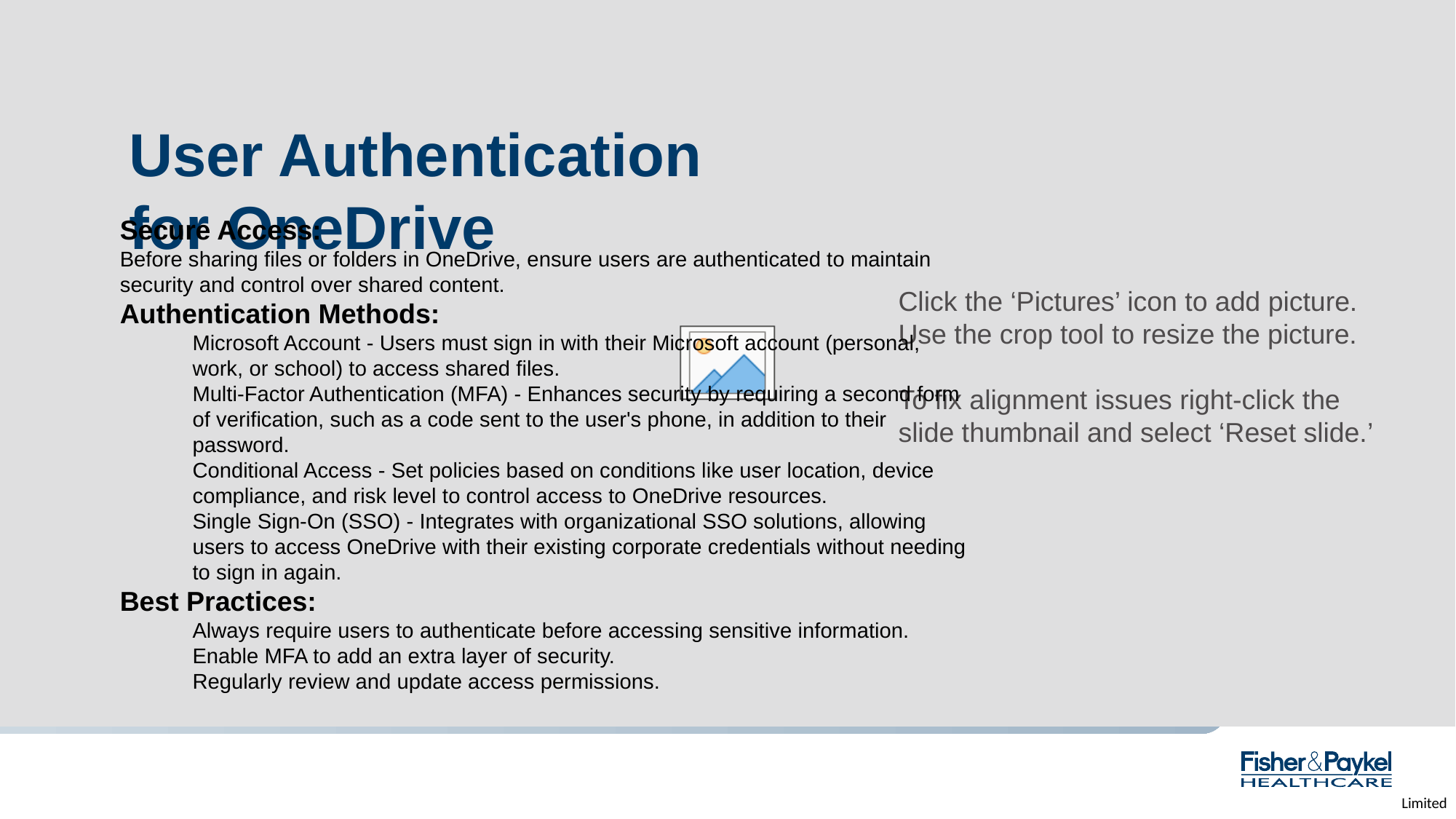

# User Authentication for OneDrive

Secure Access:
Before sharing files or folders in OneDrive, ensure users are authenticated to maintain security and control over shared content.
Authentication Methods:
Microsoft Account - Users must sign in with their Microsoft account (personal, work, or school) to access shared files.
Multi-Factor Authentication (MFA) - Enhances security by requiring a second form of verification, such as a code sent to the user's phone, in addition to their password.
Conditional Access - Set policies based on conditions like user location, device compliance, and risk level to control access to OneDrive resources.
Single Sign-On (SSO) - Integrates with organizational SSO solutions, allowing users to access OneDrive with their existing corporate credentials without needing to sign in again.
Best Practices:
Always require users to authenticate before accessing sensitive information.
Enable MFA to add an extra layer of security.
Regularly review and update access permissions.